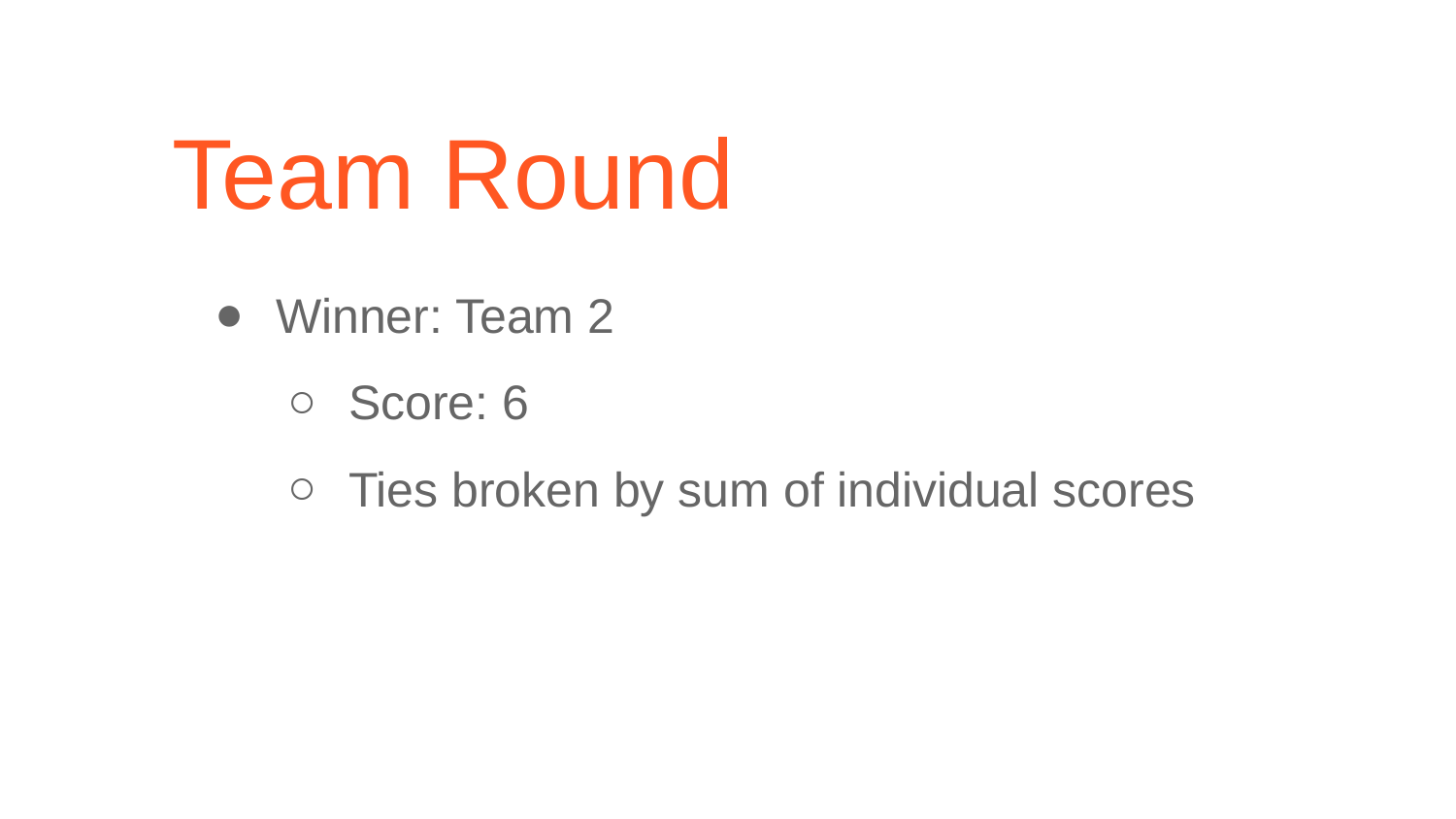

# Team Round
Winner: Team 2
Score: 6
Ties broken by sum of individual scores